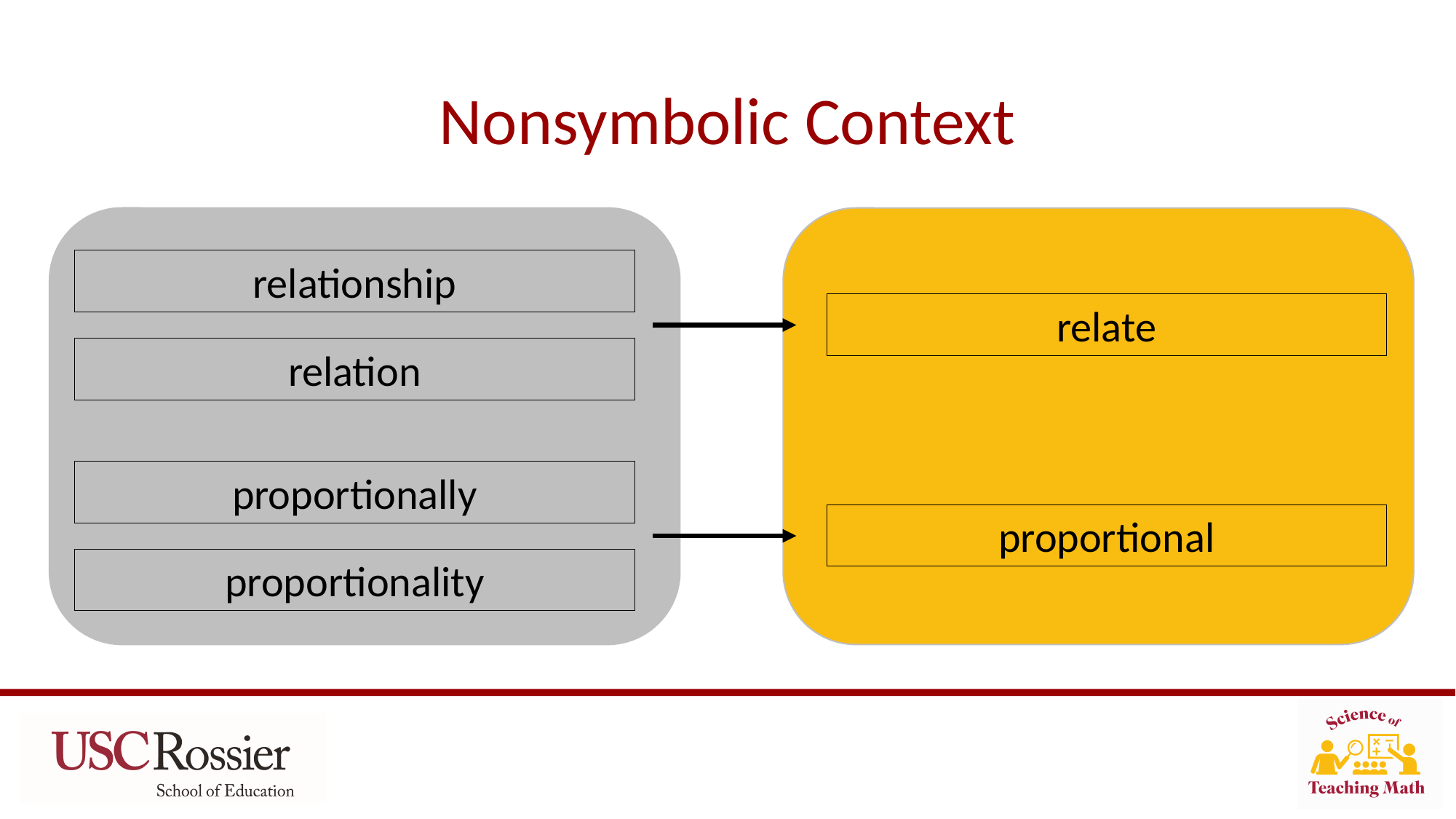

# Nonsymbolic Context

relationship
relate
relation
proportionally
proportional
proportionality